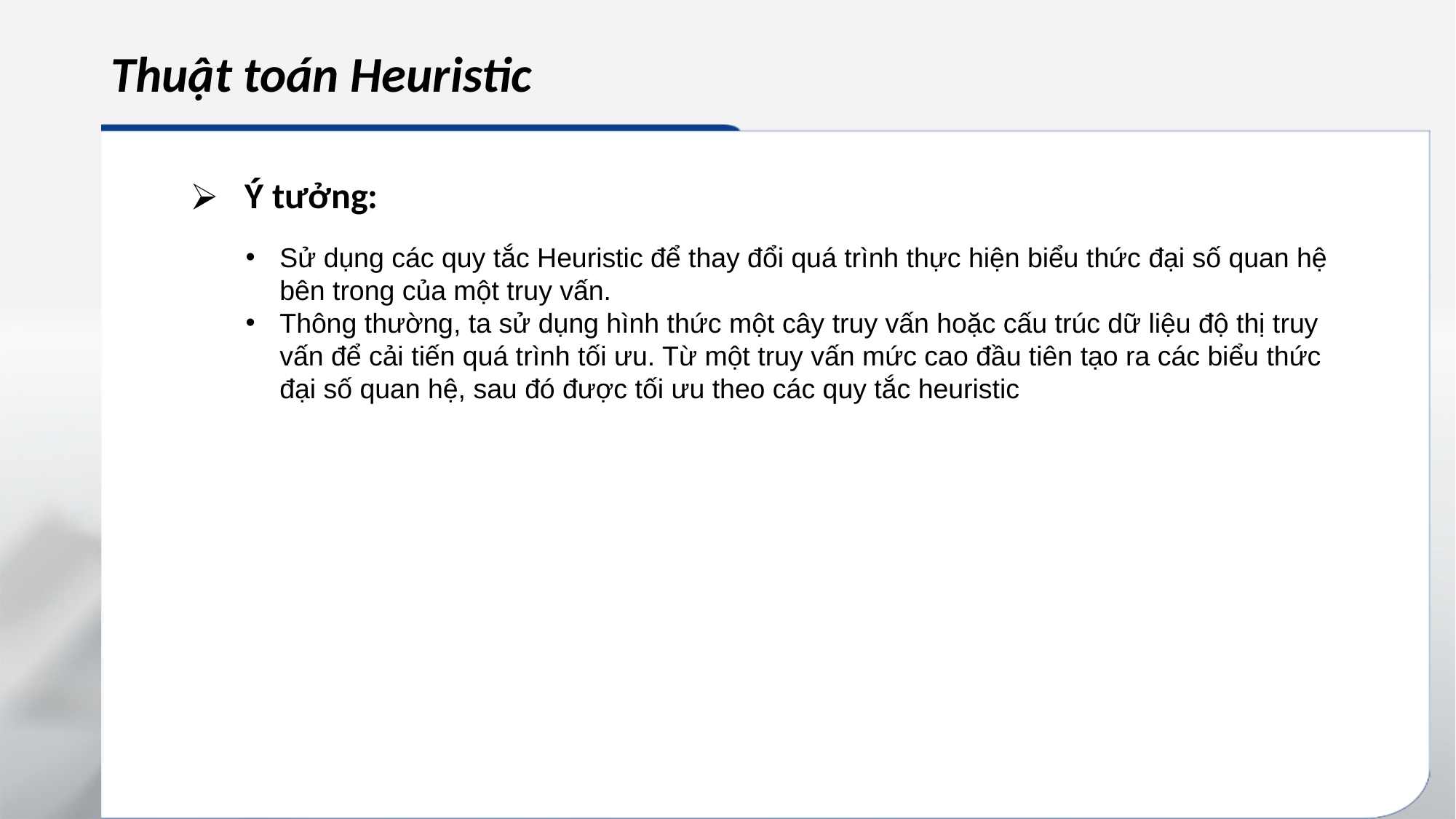

# Thuật toán Heuristic
Ý tưởng:
Sử dụng các quy tắc Heuristic để thay đổi quá trình thực hiện biểu thức đại số quan hệ bên trong của một truy vấn.
Thông thường, ta sử dụng hình thức một cây truy vấn hoặc cấu trúc dữ liệu độ thị truy vấn để cải tiến quá trình tối ưu. Từ một truy vấn mức cao đầu tiên tạo ra các biểu thức đại số quan hệ, sau đó được tối ưu theo các quy tắc heuristic